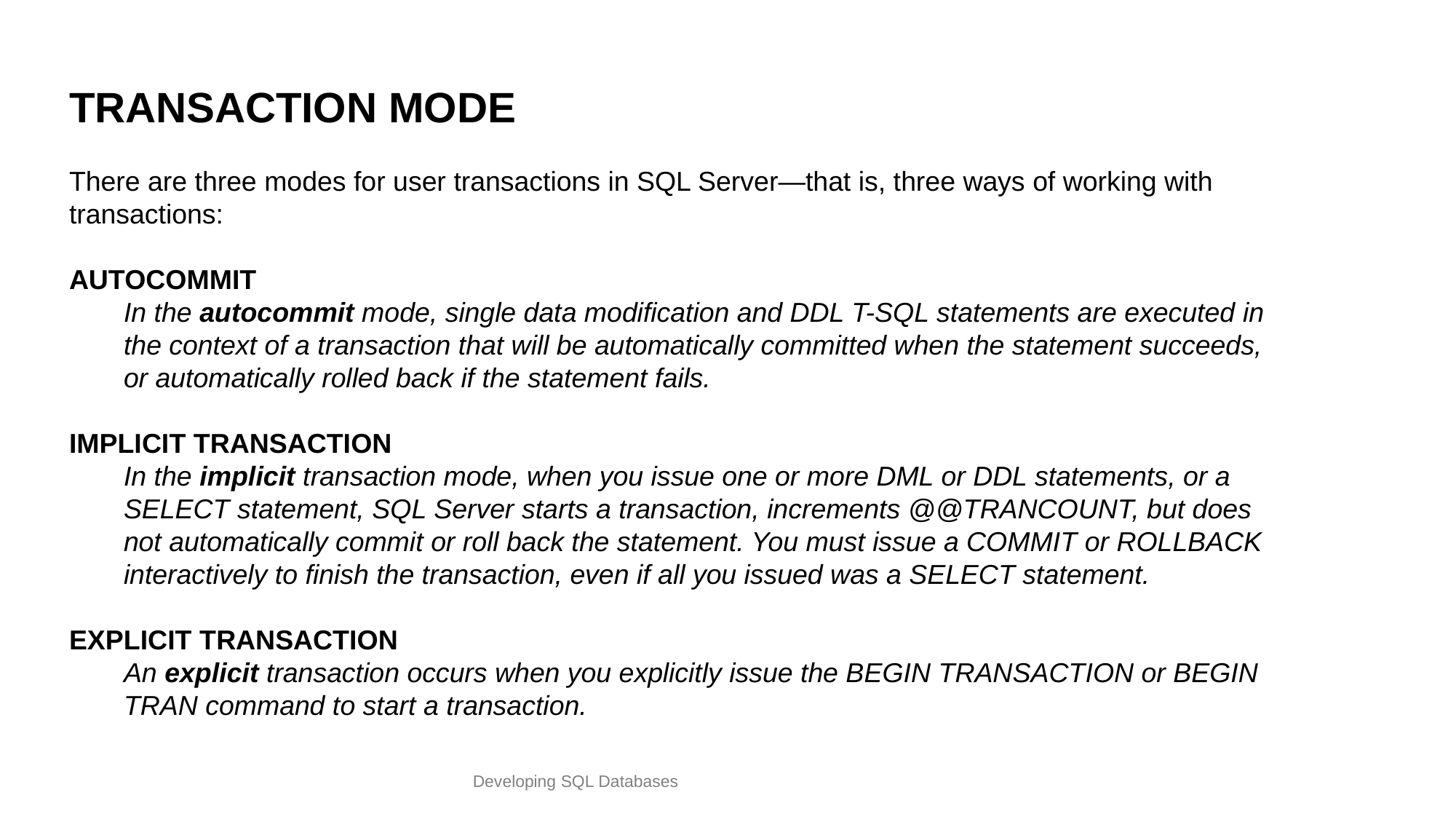

TRANSACTION MODE

There are three modes for user transactions in SQL Server—that is, three ways of working with transactions:

AUTOCOMMIT
In the autocommit mode, single data modification and DDL T-SQL statements are executed in the context of a transaction that will be automatically committed when the statement succeeds, or automatically rolled back if the statement fails.

IMPLICIT TRANSACTION
In the implicit transaction mode, when you issue one or more DML or DDL statements, or a SELECT statement, SQL Server starts a transaction, increments @@TRANCOUNT, but does not automatically commit or roll back the statement. You must issue a COMMIT or ROLLBACK interactively to finish the transaction, even if all you issued was a SELECT statement.

EXPLICIT TRANSACTION
An explicit transaction occurs when you explicitly issue the BEGIN TRANSACTION or BEGIN TRAN command to start a transaction.
Developing SQL Databases